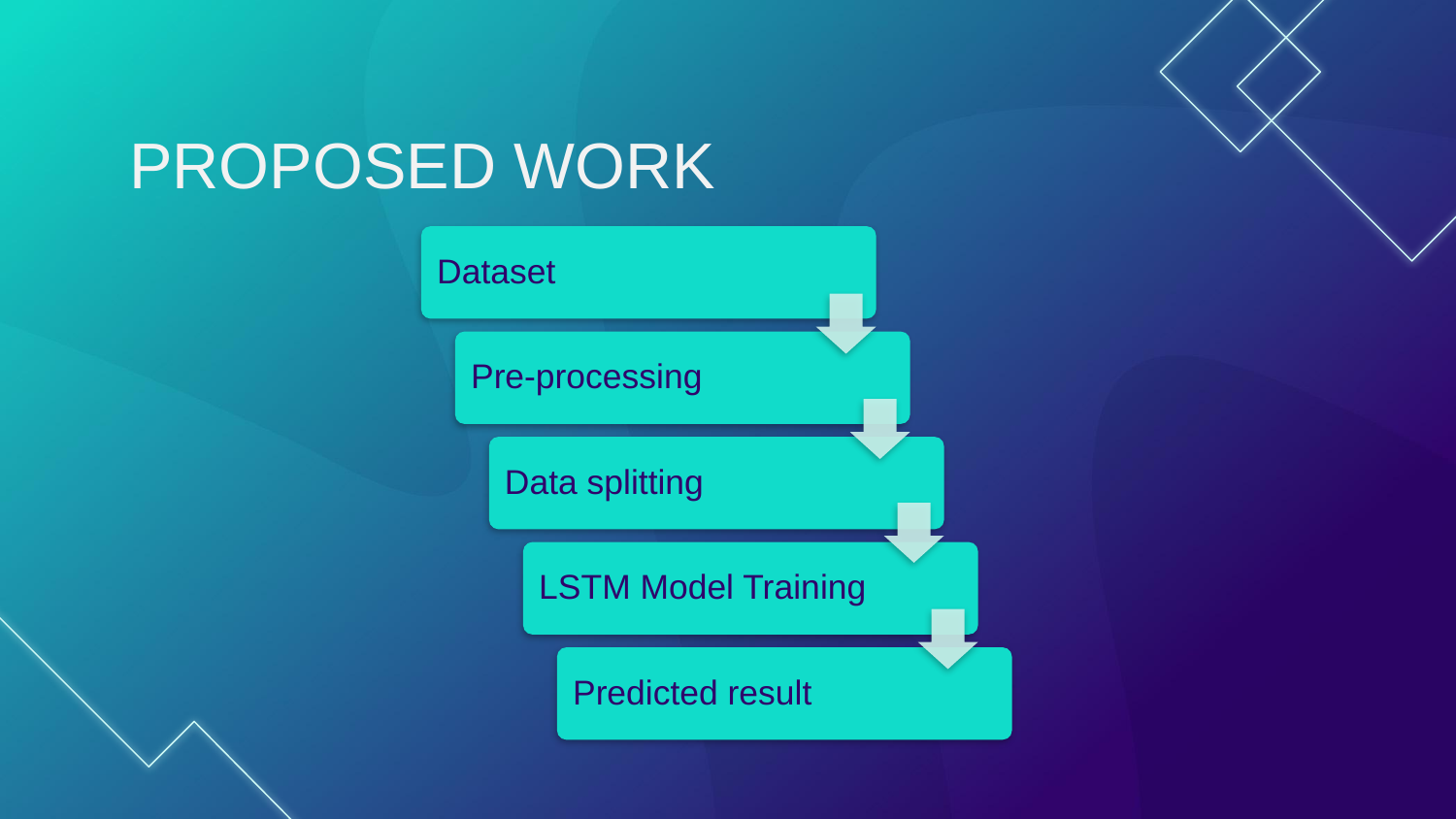

# PROPOSED WORK
Dataset
Pre-processing
Data splitting
LSTM Model Training
Predicted result